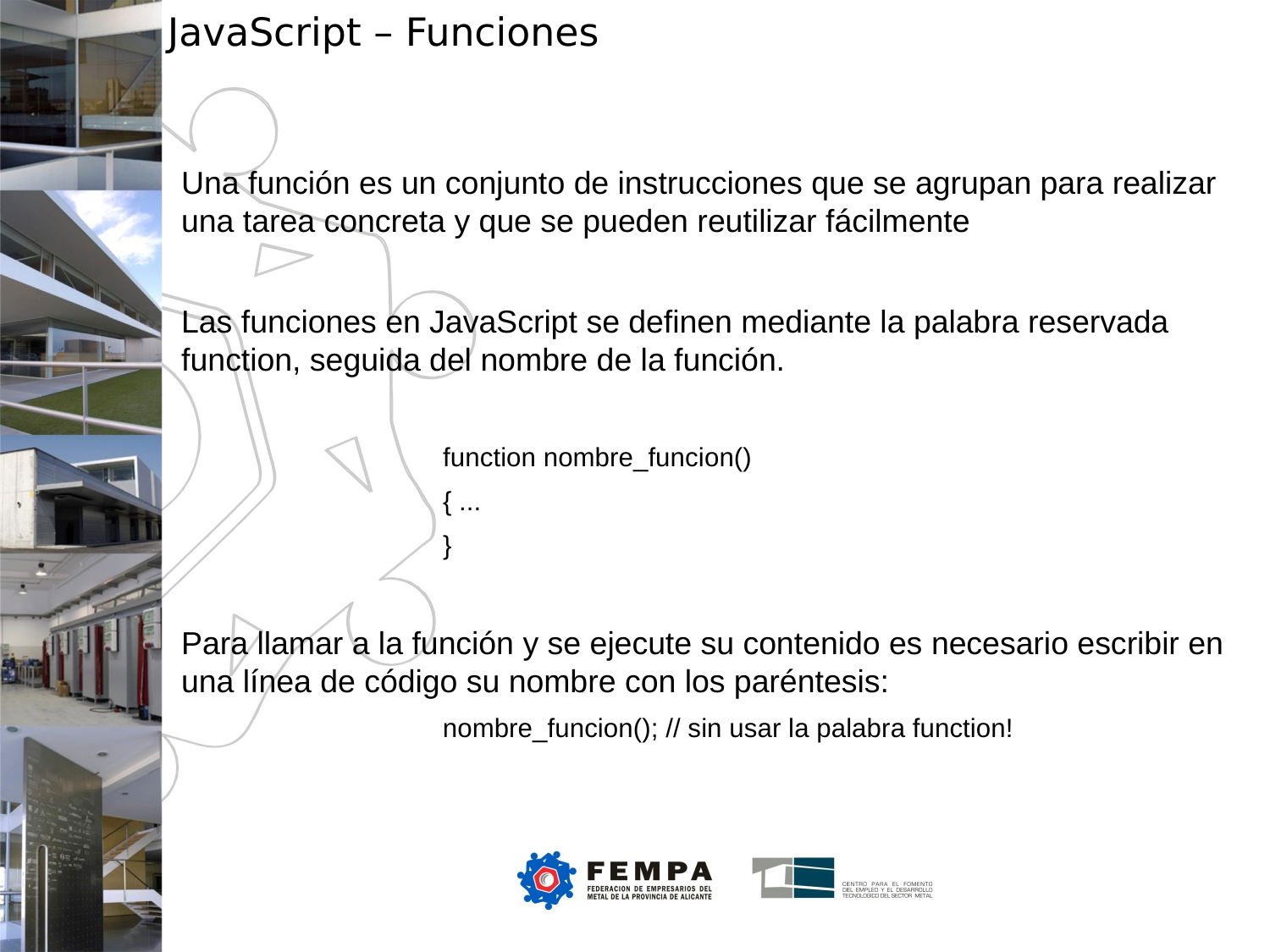

JavaScript – Funciones
Una función es un conjunto de instrucciones que se agrupan para realizar una tarea concreta y que se pueden reutilizar fácilmente

Las funciones en JavaScript se definen mediante la palabra reservada function, seguida del nombre de la función.

function nombre_funcion()
{ ...
}

Para llamar a la función y se ejecute su contenido es necesario escribir en una línea de código su nombre con los paréntesis:
		 nombre_funcion(); // sin usar la palabra function!